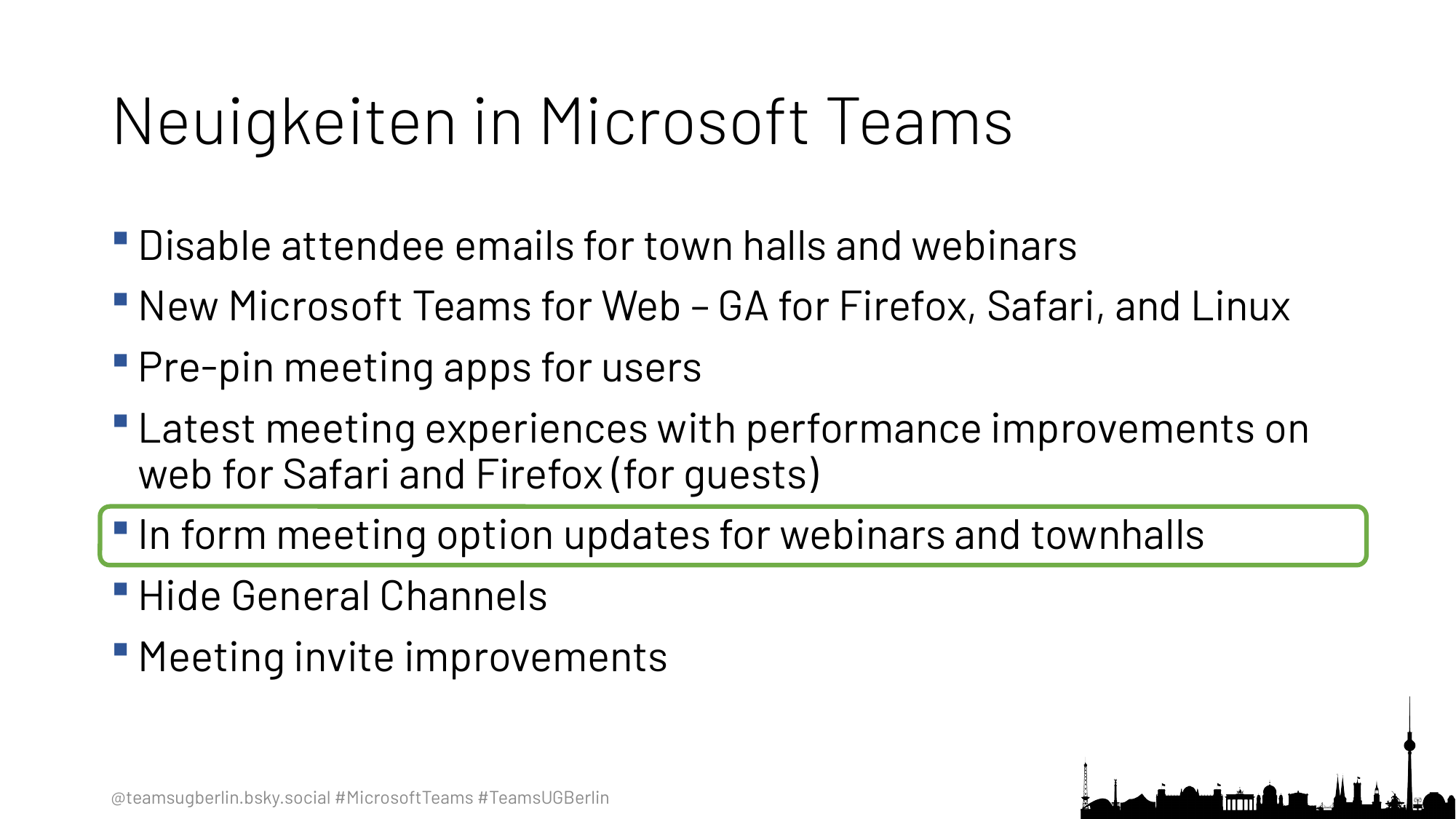

# Neuigkeiten in Microsoft Teams
Disable attendee emails for town halls and webinars
New Microsoft Teams for Web – GA for Firefox, Safari, and Linux
Pre-pin meeting apps for users
Latest meeting experiences with performance improvements on web for Safari and Firefox (for guests)
In form meeting option updates for webinars and townhalls
Hide General Channels
Meeting invite improvements